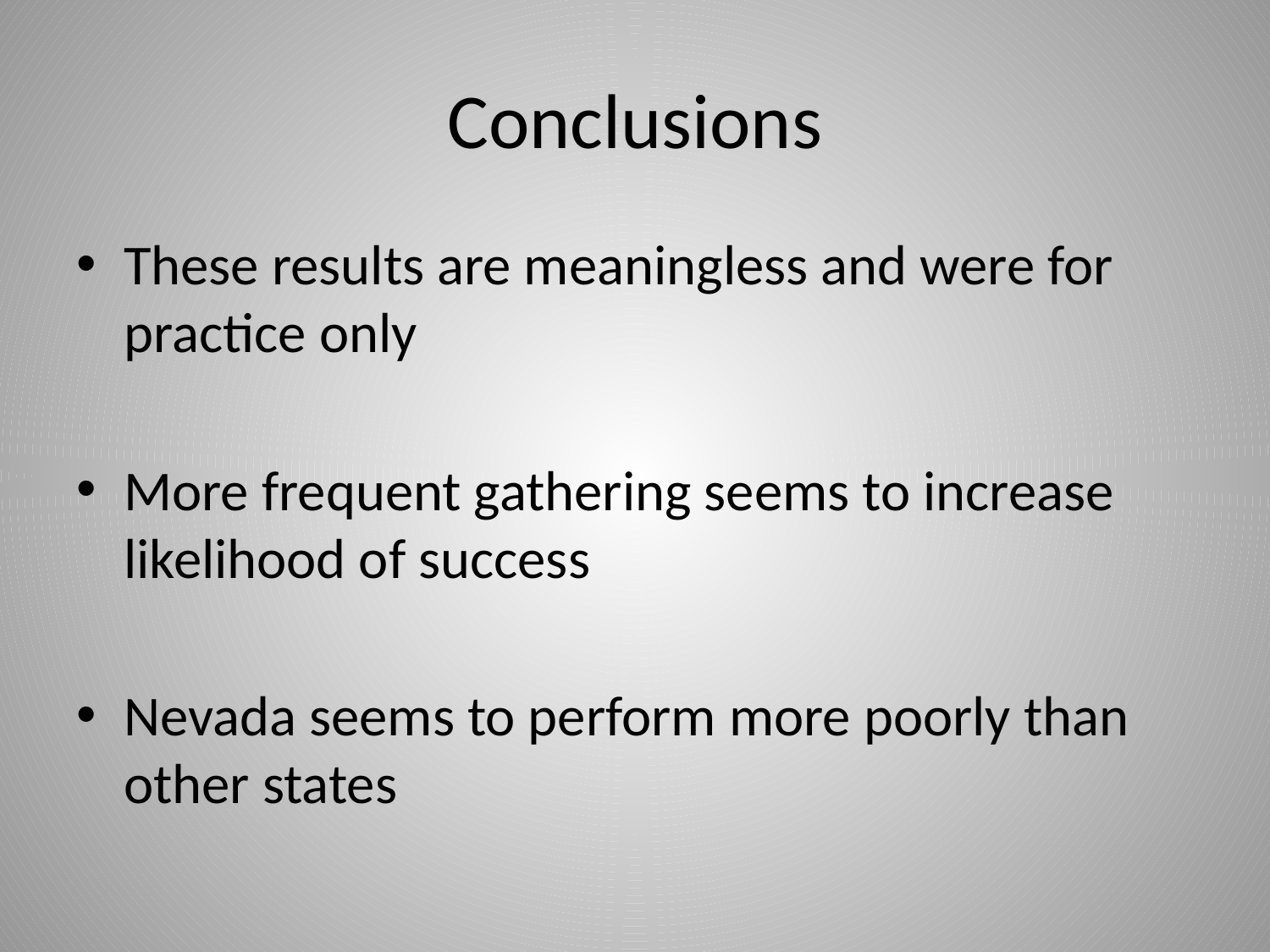

# Conclusions
These results are meaningless and were for practice only

More frequent gathering seems to increase likelihood of success

Nevada seems to perform more poorly than other states